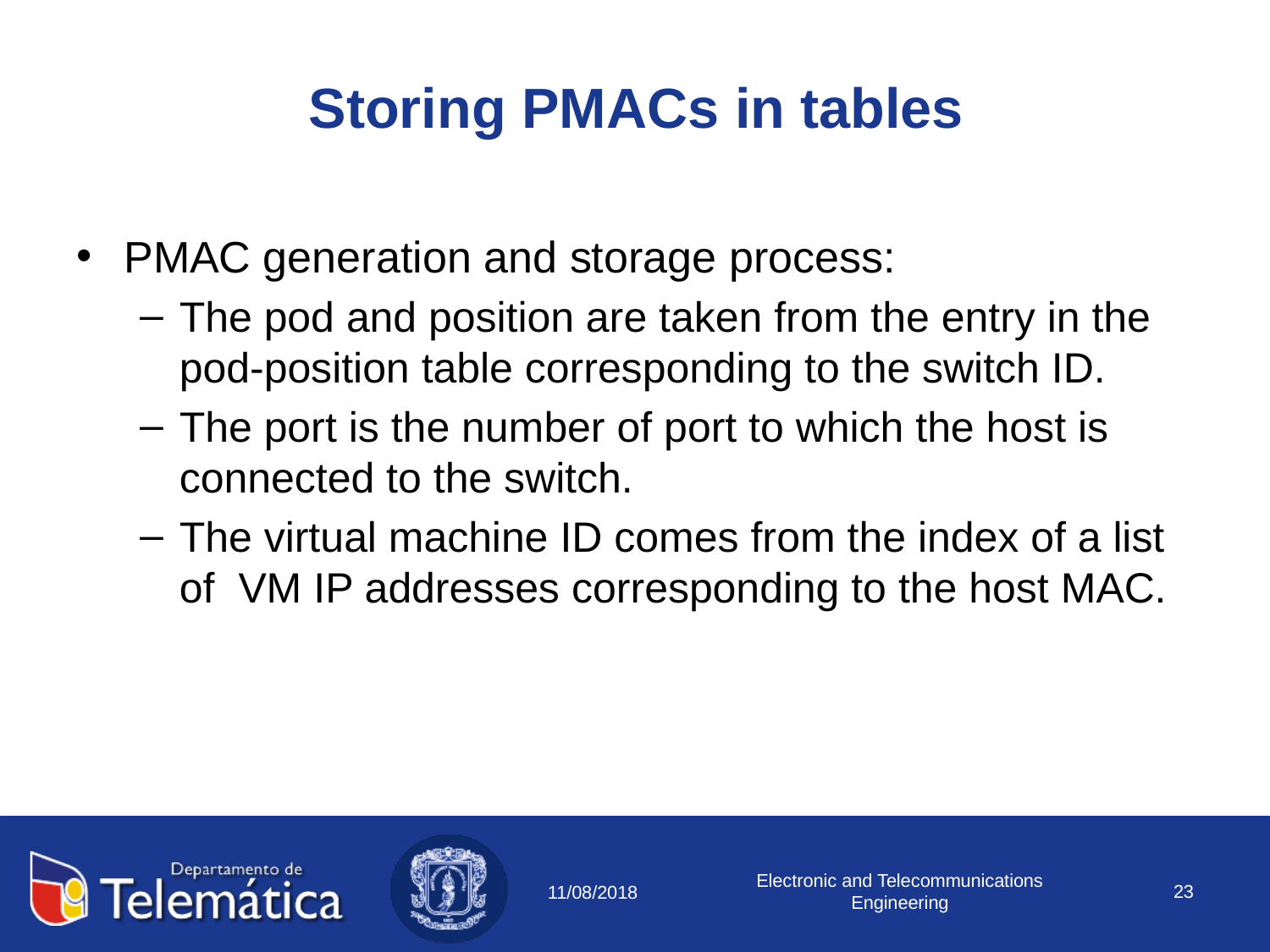

# Storing PMACs in tables
PMAC generation and storage process:
The pod and position are taken from the entry in the pod-position table corresponding to the switch ID.
The port is the number of port to which the host is connected to the switch.
The virtual machine ID comes from the index of a list of  VM IP addresses corresponding to the host MAC.
Electronic and Telecommunications Engineering
23
11/08/2018